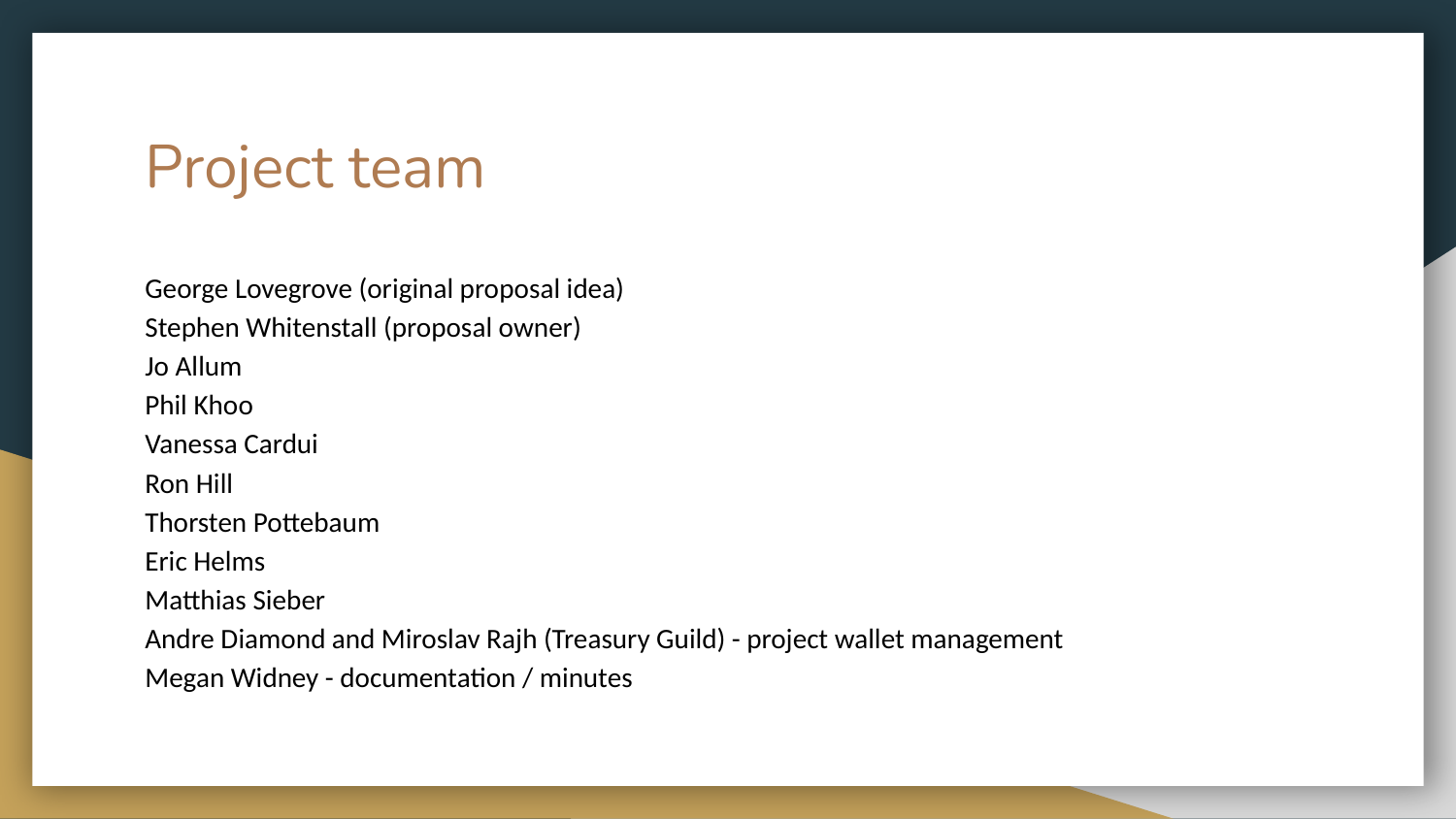

# Project team
George Lovegrove (original proposal idea)
Stephen Whitenstall (proposal owner)
Jo Allum
Phil Khoo
Vanessa Cardui
Ron Hill
Thorsten Pottebaum
Eric Helms
Matthias Sieber
Andre Diamond and Miroslav Rajh (Treasury Guild) - project wallet management
Megan Widney - documentation / minutes